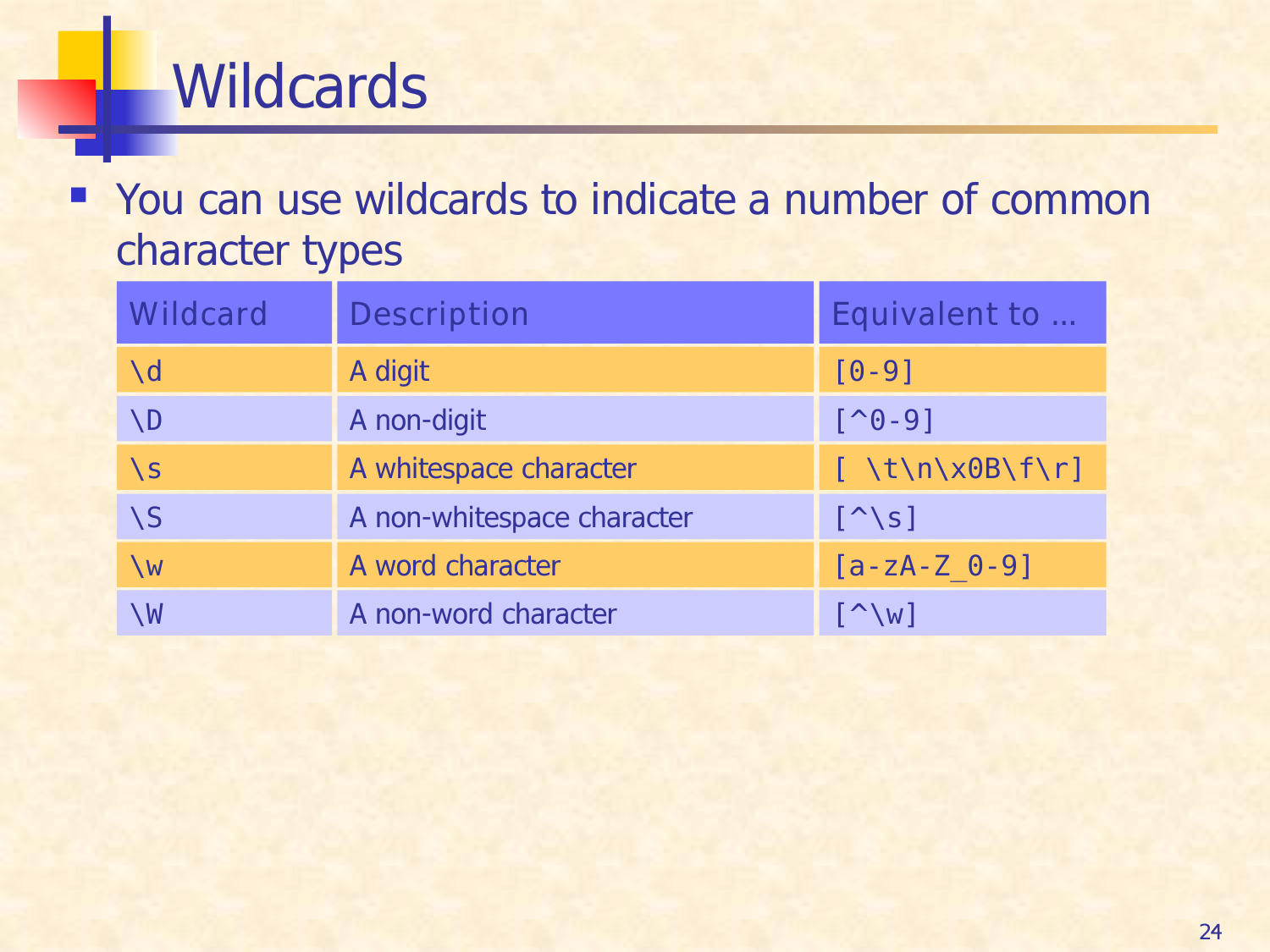

# Wildcards
You can use wildcards to indicate a number of common character types
Wildcard
\d
\D
\s
\S
\w
\W
Description
Equivalent to …
A digit
[0-9]
A non-digit
[^0-9]
A whitespace character
[ \t\n\x0B\f\r]
A non-whitespace character
[^\s]
A word character
[a-zA-Z_0-9]
A non-word character
[^\w]
24